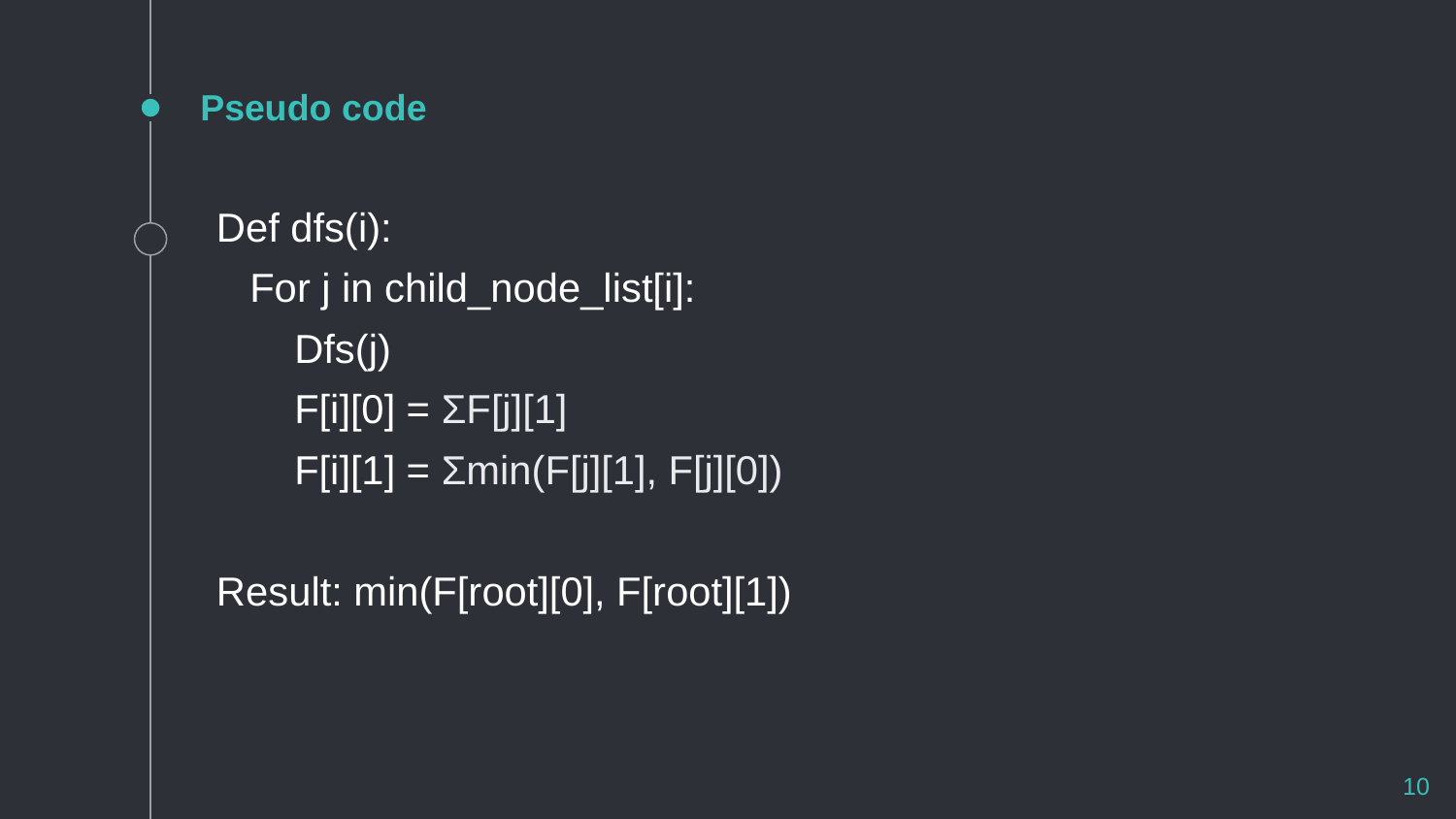

# Pseudo code
Def dfs(i):
   For j in child_node_list[i]:
       Dfs(j)
       F[i][0] = ΣF[j][1]
       F[i][1] = Σmin(F[j][1], F[j][0])

Result: min(F[root][0], F[root][1])

10